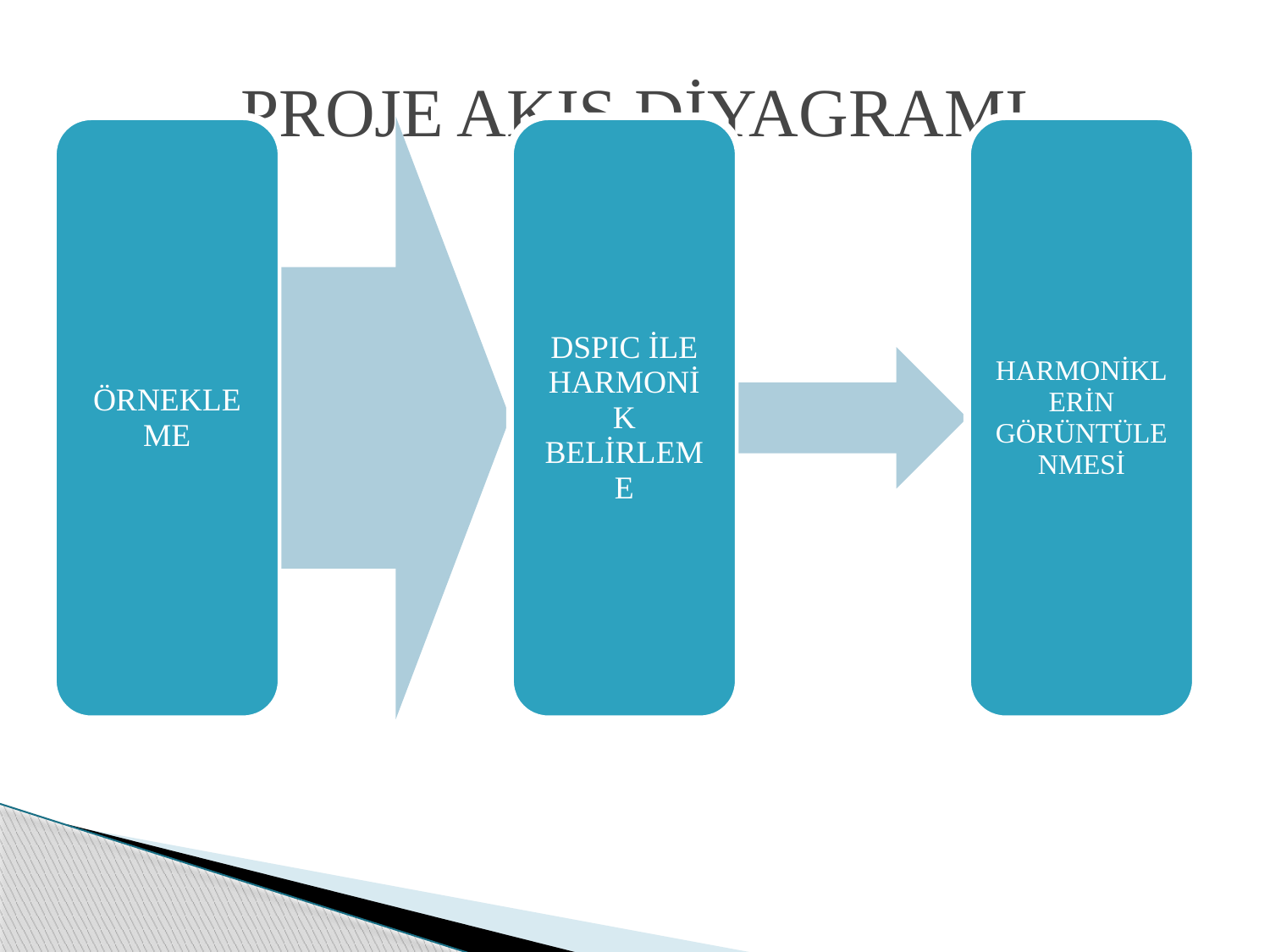

# PROJE AKIŞ DİYAGRAMI
ÖRNEKLEME
DSPIC İLE HARMONİK BELİRLEME
HARMONİKLERİN GÖRÜNTÜLENMESİ